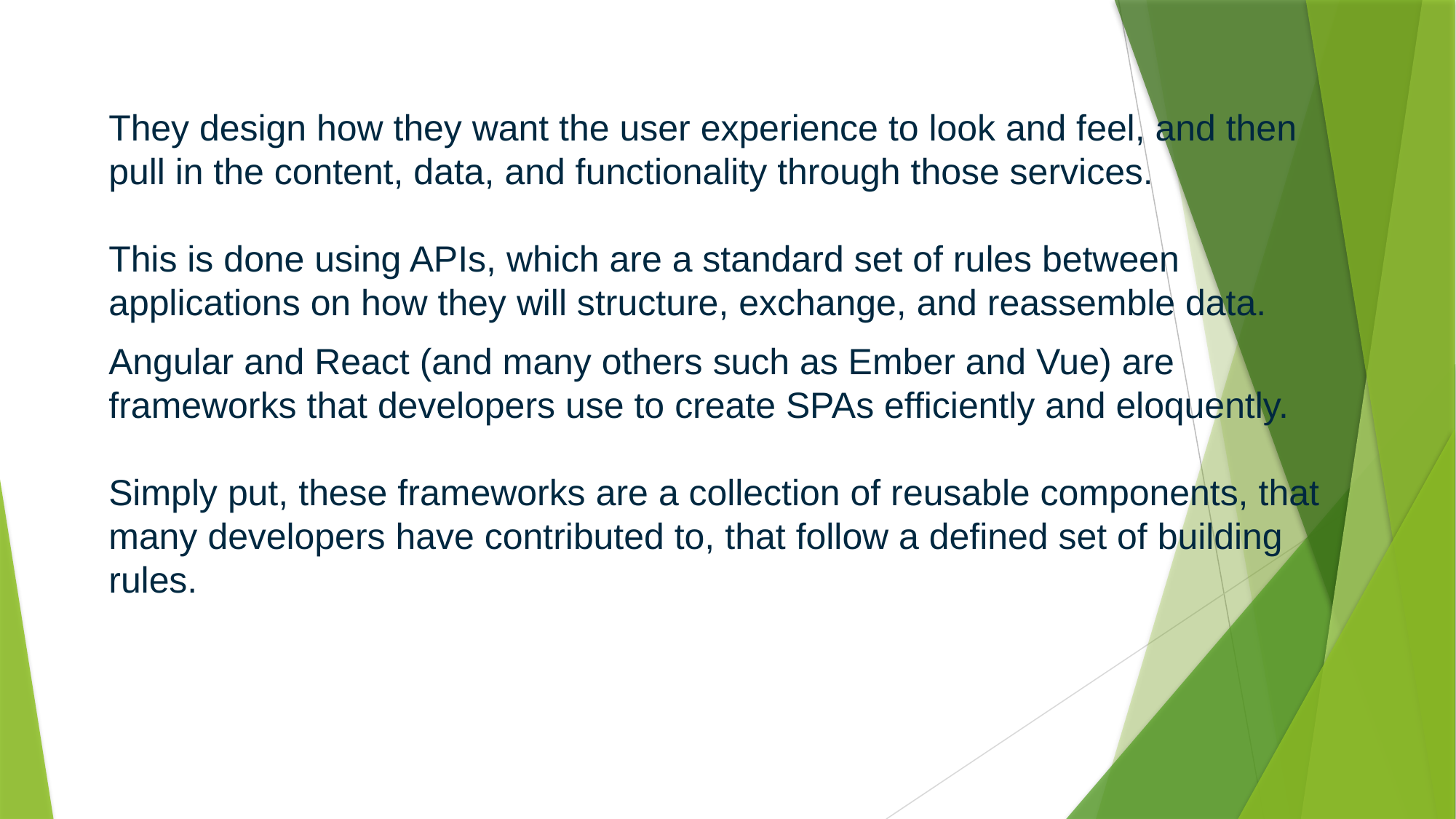

They design how they want the user experience to look and feel, and then pull in the content, data, and functionality through those services.
This is done using APIs, which are a standard set of rules between applications on how they will structure, exchange, and reassemble data.
Angular and React (and many others such as Ember and Vue) are frameworks that developers use to create SPAs efficiently and eloquently.
Simply put, these frameworks are a collection of reusable components, that many developers have contributed to, that follow a defined set of building rules.